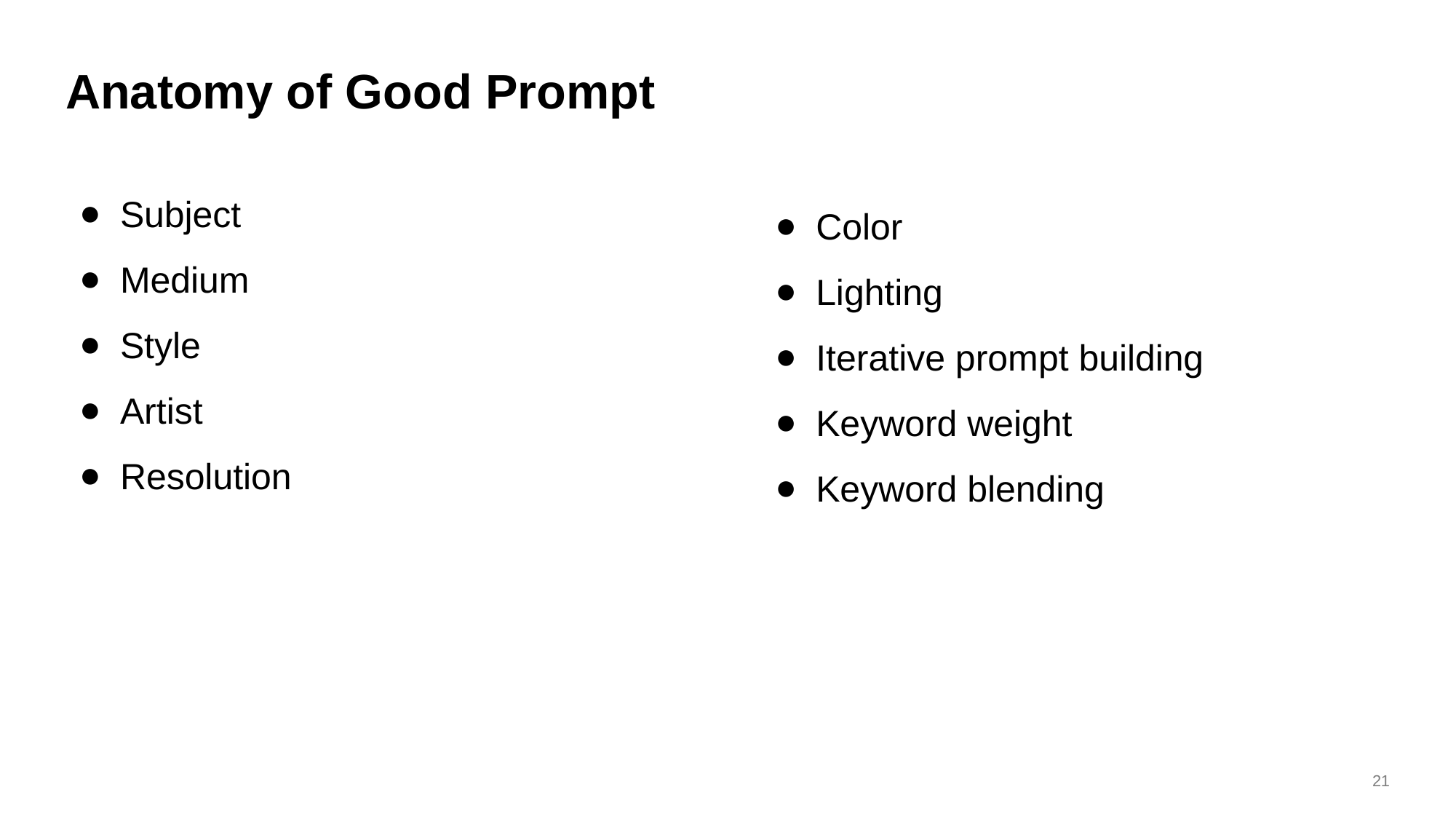

# Anatomy of Good Prompt
Subject
Medium
Style
Artist
Resolution

Color
Lighting
Iterative prompt building
Keyword weight
Keyword blending

21